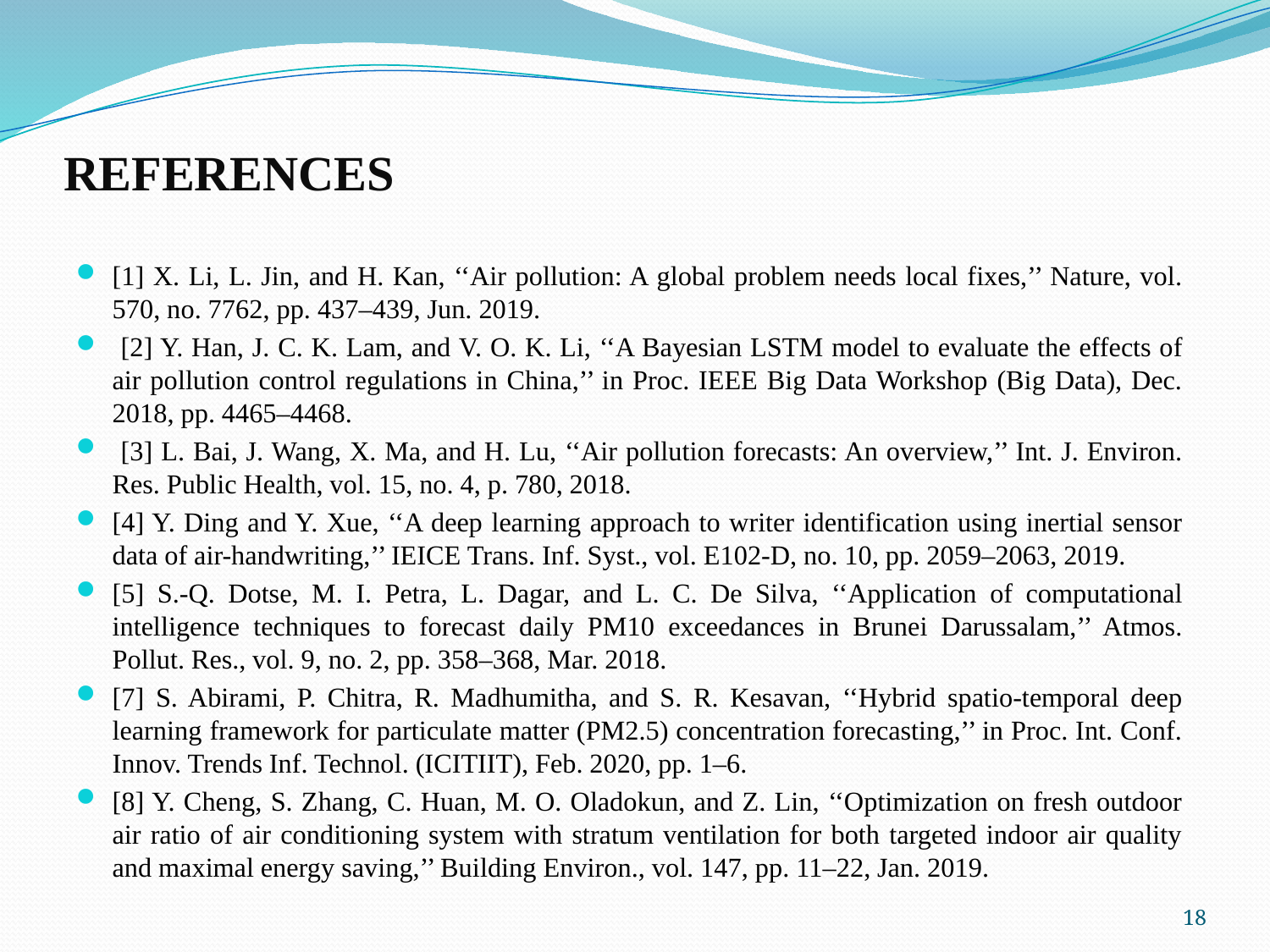

# REFERENCES

[1] X. Li, L. Jin, and H. Kan, ‘‘Air pollution: A global problem needs local fixes,’’ Nature, vol. 570, no. 7762, pp. 437–439, Jun. 2019.
 [2] Y. Han, J. C. K. Lam, and V. O. K. Li, ‘‘A Bayesian LSTM model to evaluate the effects of air pollution control regulations in China,’’ in Proc. IEEE Big Data Workshop (Big Data), Dec. 2018, pp. 4465–4468.
 [3] L. Bai, J. Wang, X. Ma, and H. Lu, ‘‘Air pollution forecasts: An overview,’’ Int. J. Environ. Res. Public Health, vol. 15, no. 4, p. 780, 2018.
[4] Y. Ding and Y. Xue, ‘‘A deep learning approach to writer identification using inertial sensor data of air-handwriting,’’ IEICE Trans. Inf. Syst., vol. E102-D, no. 10, pp. 2059–2063, 2019.
[5] S.-Q. Dotse, M. I. Petra, L. Dagar, and L. C. De Silva, ‘‘Application of computational intelligence techniques to forecast daily PM10 exceedances in Brunei Darussalam,’’ Atmos. Pollut. Res., vol. 9, no. 2, pp. 358–368, Mar. 2018.
[7] S. Abirami, P. Chitra, R. Madhumitha, and S. R. Kesavan, ‘‘Hybrid spatio-temporal deep learning framework for particulate matter (PM2.5) concentration forecasting,’’ in Proc. Int. Conf. Innov. Trends Inf. Technol. (ICITIIT), Feb. 2020, pp. 1–6.
[8] Y. Cheng, S. Zhang, C. Huan, M. O. Oladokun, and Z. Lin, ‘‘Optimization on fresh outdoor air ratio of air conditioning system with stratum ventilation for both targeted indoor air quality and maximal energy saving,’’ Building Environ., vol. 147, pp. 11–22, Jan. 2019.

18